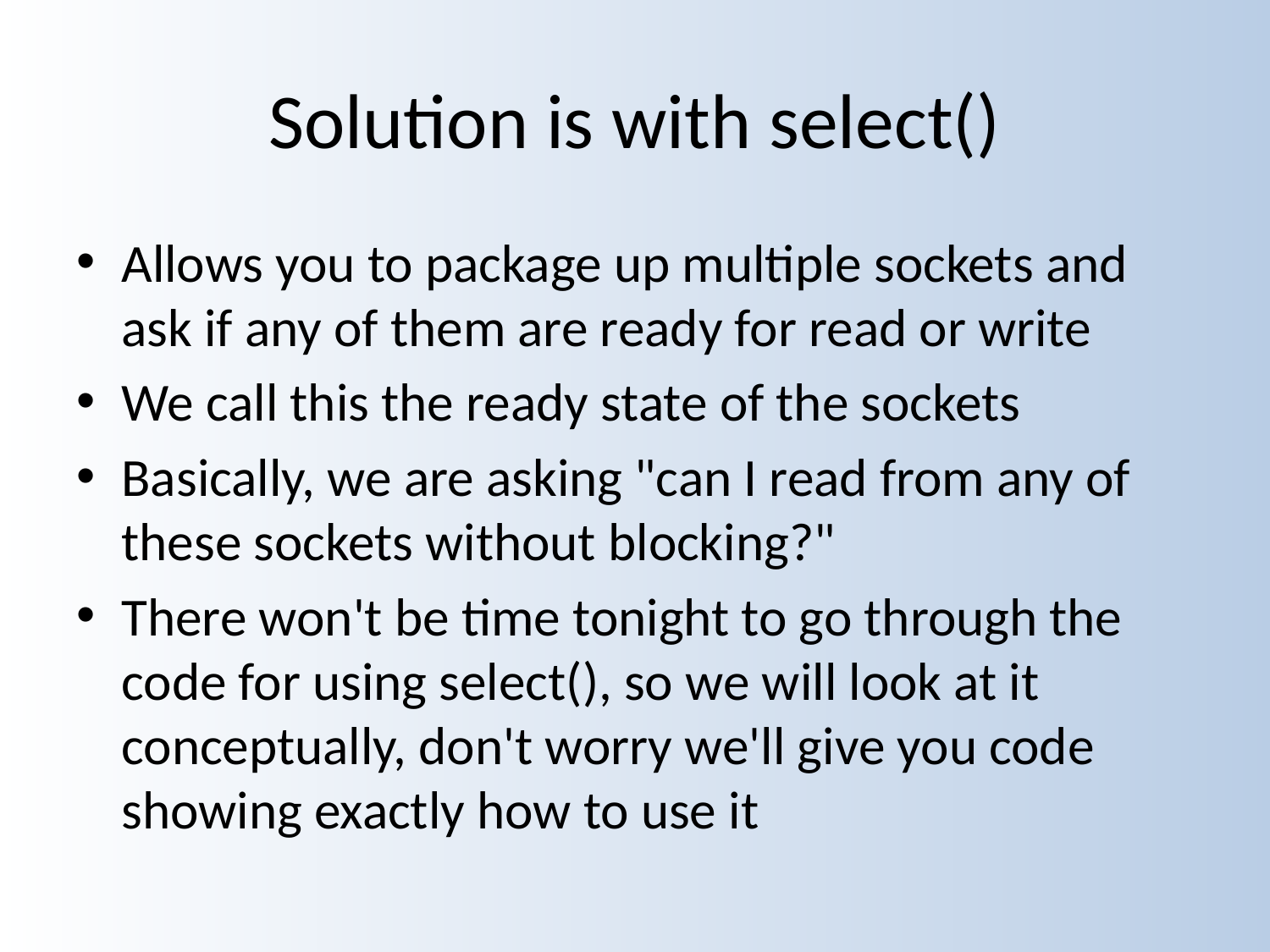

# Solution is with select()
Allows you to package up multiple sockets and ask if any of them are ready for read or write
We call this the ready state of the sockets
Basically, we are asking "can I read from any of these sockets without blocking?"
There won't be time tonight to go through the code for using select(), so we will look at it conceptually, don't worry we'll give you code showing exactly how to use it